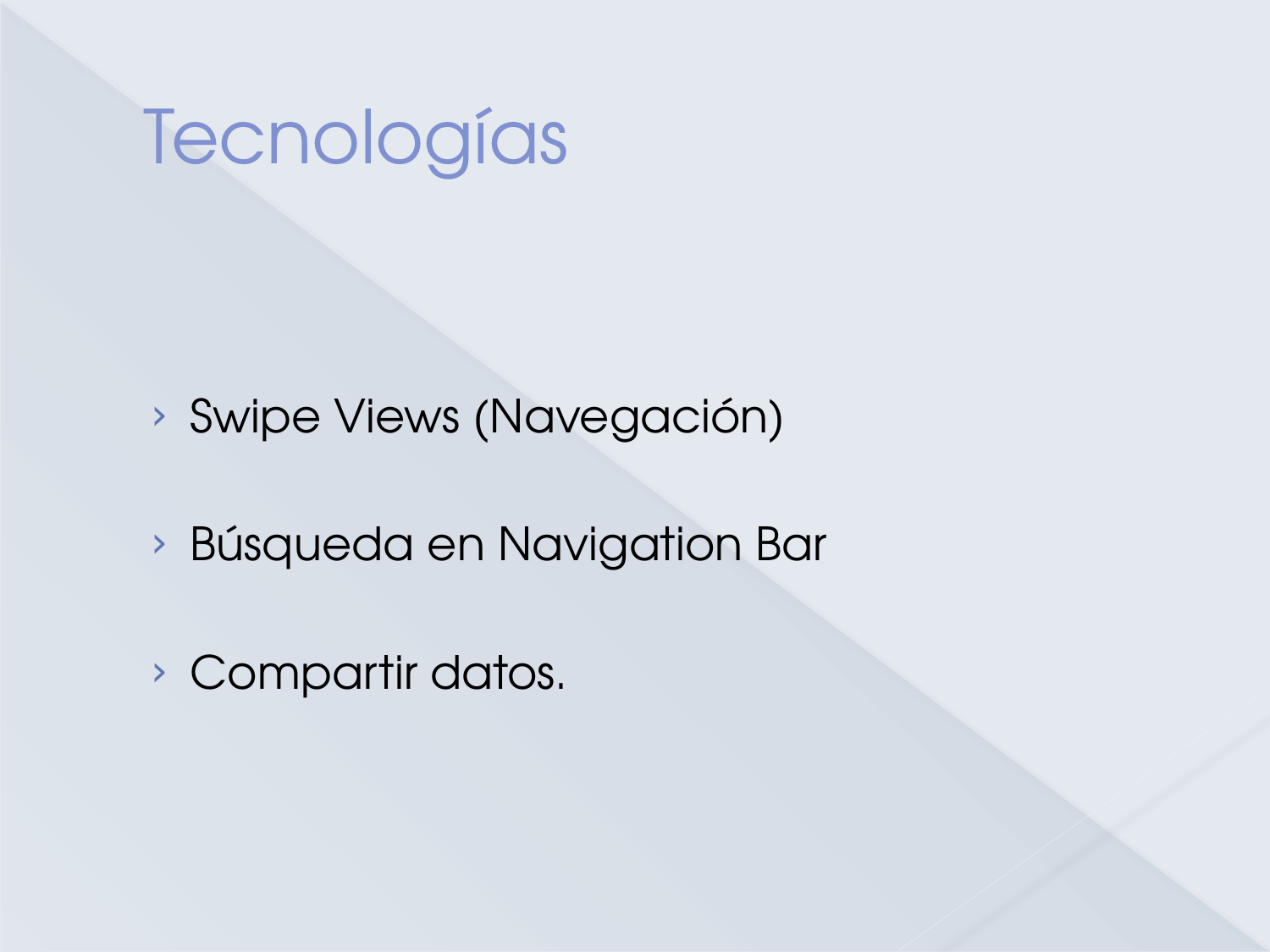

# Tecnologías

Swipe Views (Navegación)

Búsqueda en Navigation Bar

Compartir datos.